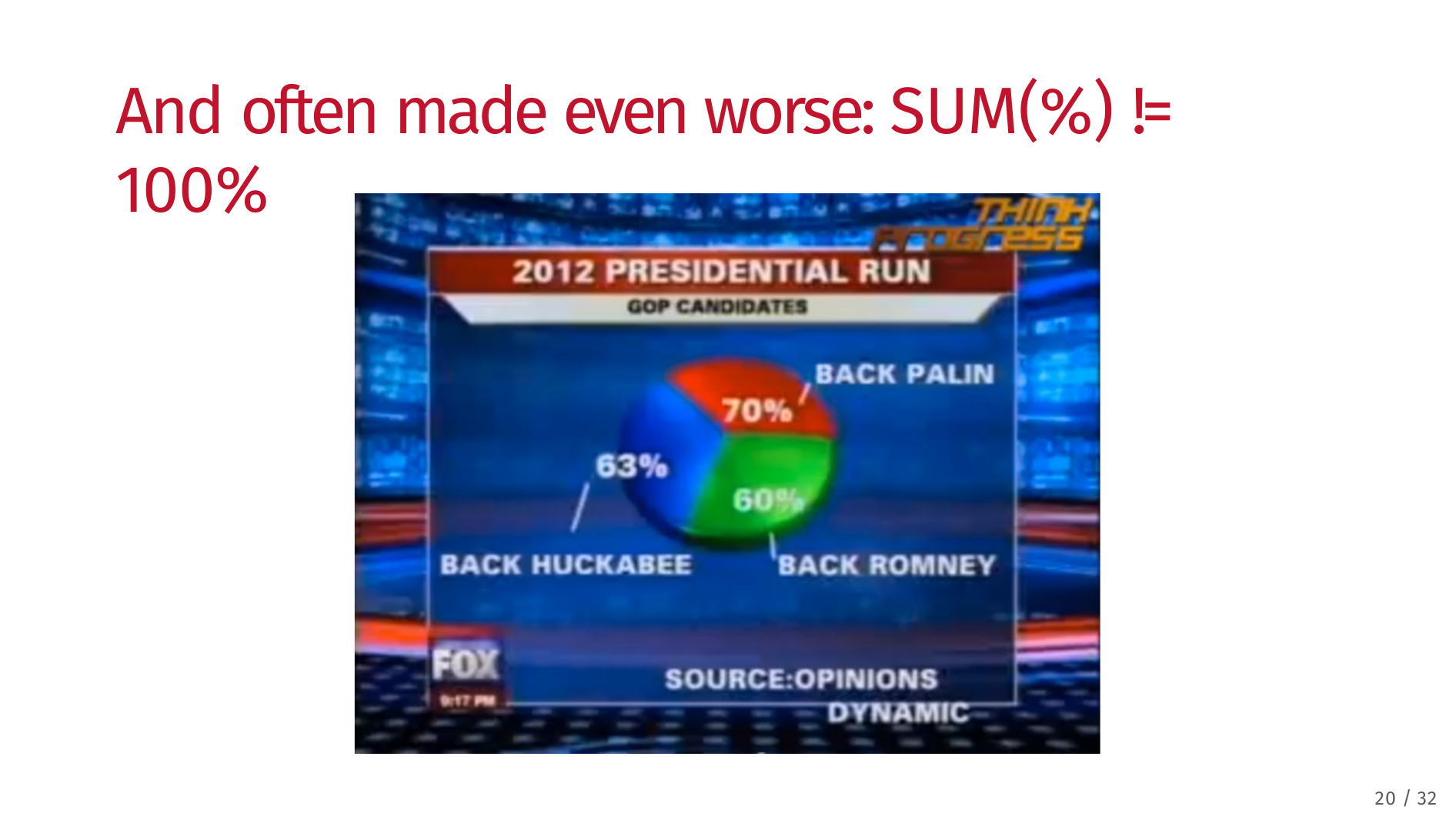

# And often made even worse: SUM(%) != 100%

20 / 32